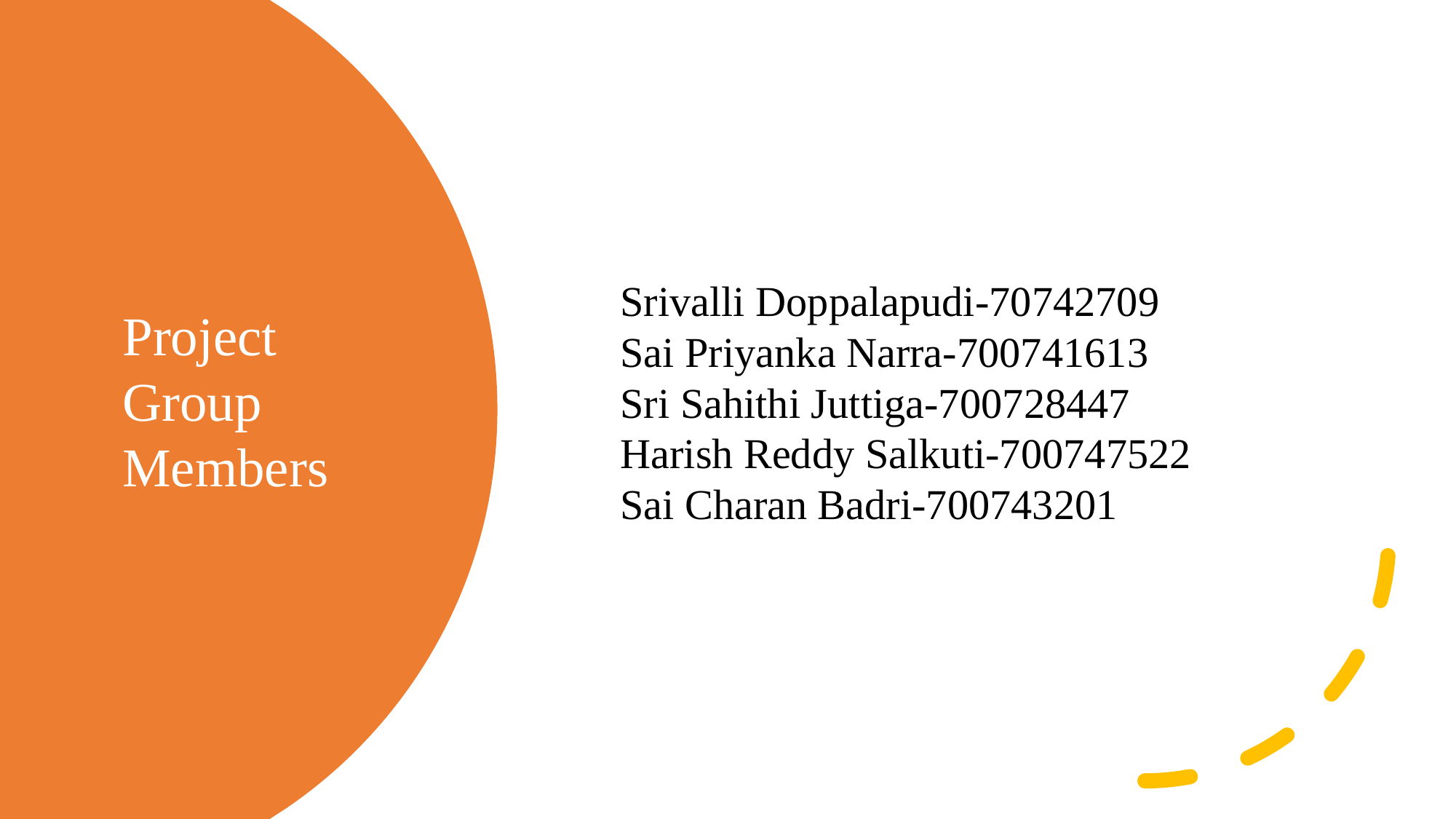

Srivalli Doppalapudi-70742709
Sai Priyanka Narra-700741613
Sri Sahithi Juttiga-700728447
Harish Reddy Salkuti-700747522
Sai Charan Badri-700743201

Project
Group
Members